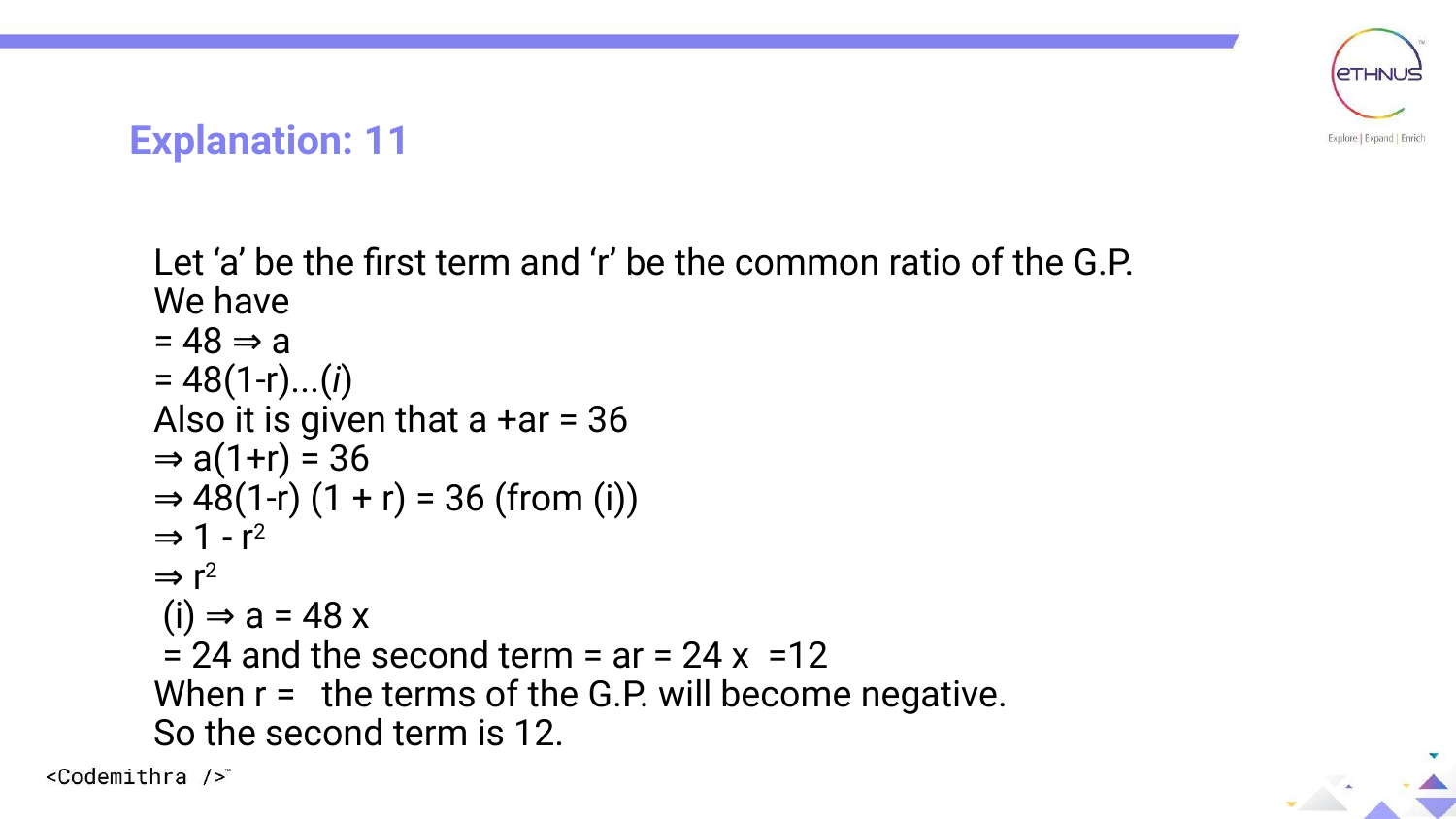

Explanation: 11

Let ‘a’ be the first term and ‘r’ be the common ratio of the G.P.
We have
= 48 ⇒ a
= 48(1-r)...(i)
Also it is given that a +ar = 36
⇒ a(1+r) = 36
⇒ 48(1-r) (1 + r) = 36 (from (i))
⇒ 1 - r2
⇒ r2
 (i) ⇒ a = 48 x
 = 24 and the second term = ar = 24 x  =12
When r =   the terms of the G.P. will become negative.
So the second term is 12.